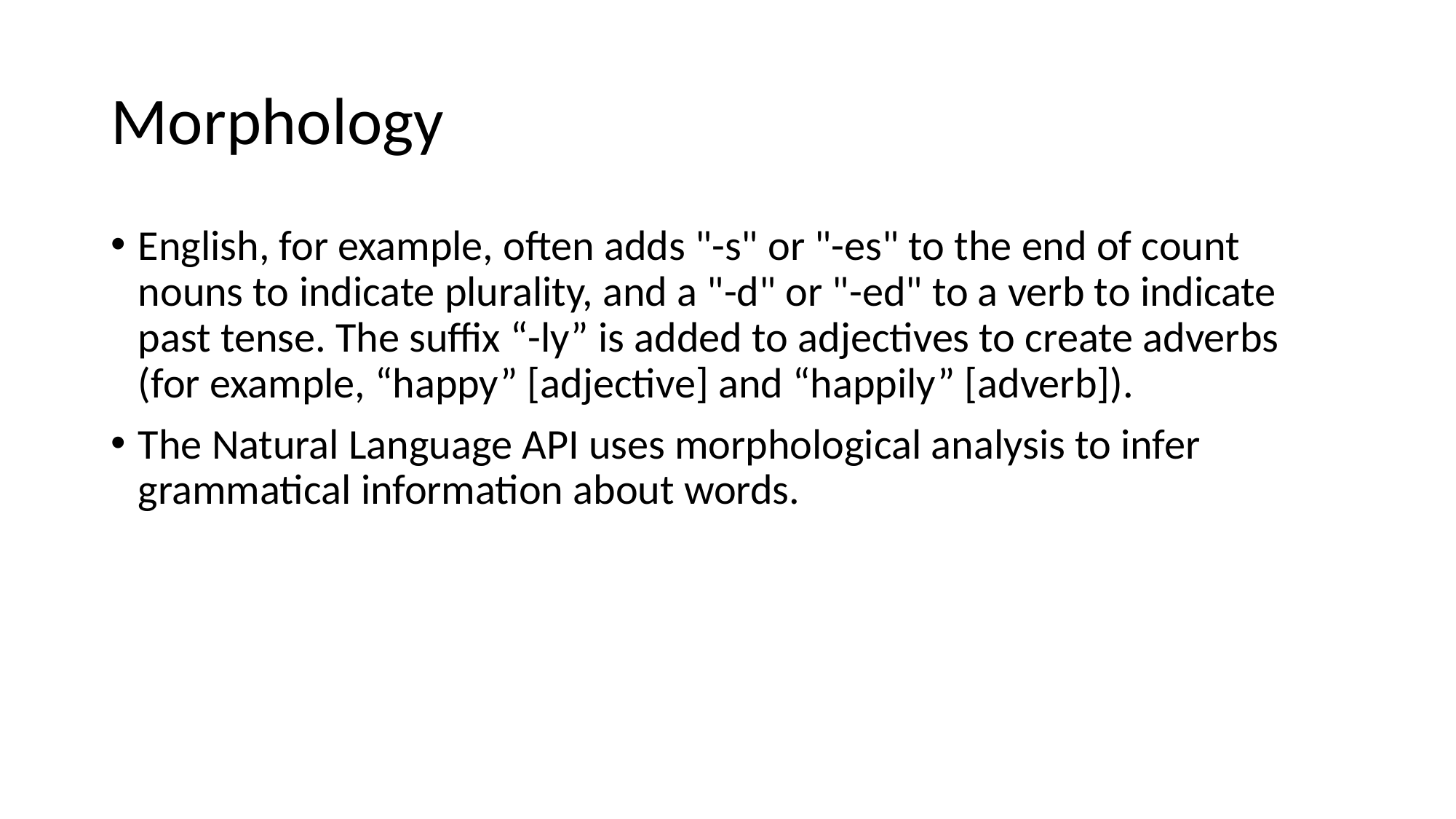

# Morphology
English, for example, often adds "-s" or "-es" to the end of count nouns to indicate plurality, and a "-d" or "-ed" to a verb to indicate past tense. The suffix “-ly” is added to adjectives to create adverbs (for example, “happy” [adjective] and “happily” [adverb]).
The Natural Language API uses morphological analysis to infer grammatical information about words.